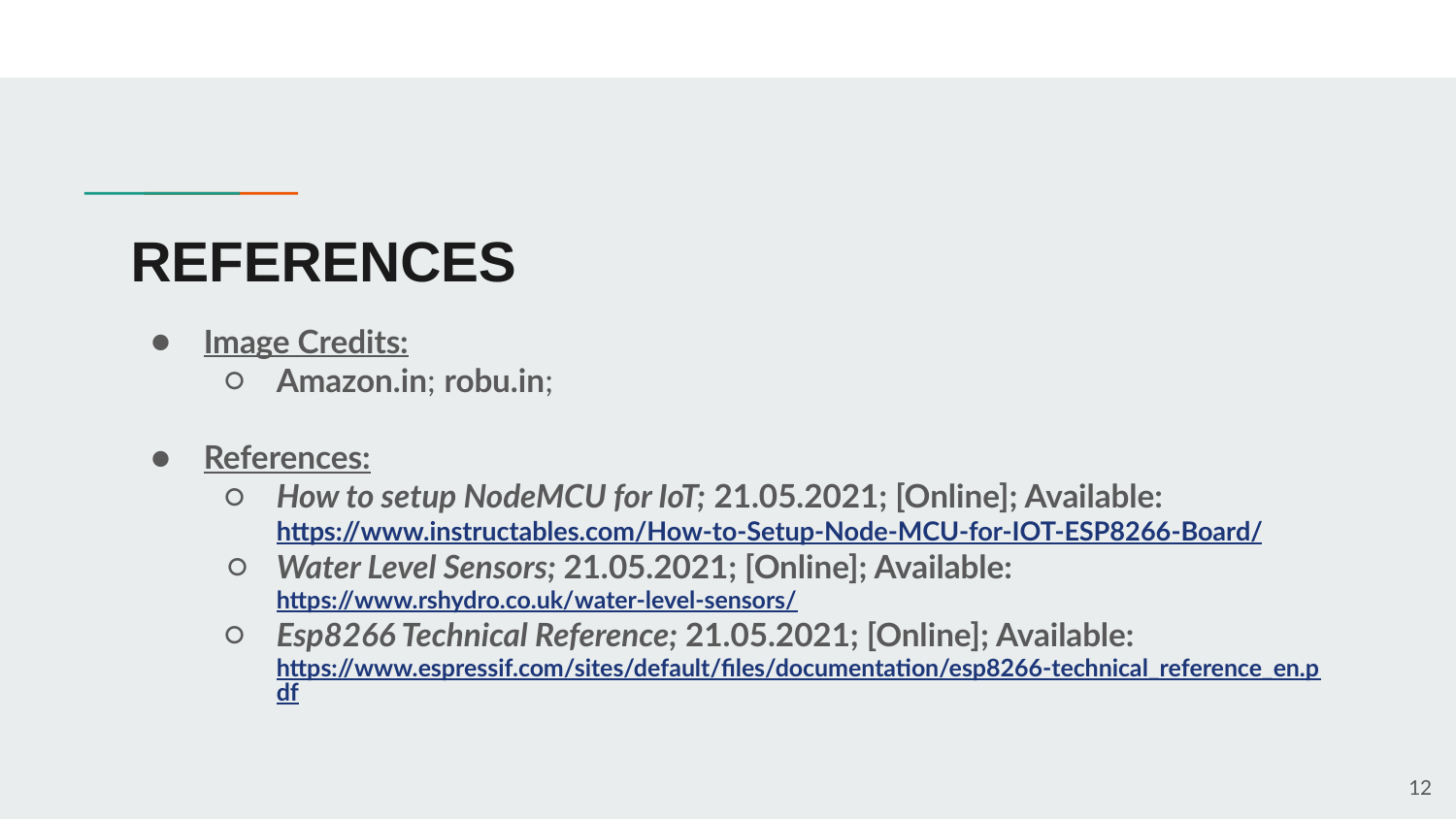

# REFERENCES
Image Credits:
Amazon.in; robu.in;

References:
How to setup NodeMCU for IoT; 21.05.2021; [Online]; Available: https://www.instructables.com/How-to-Setup-Node-MCU-for-IOT-ESP8266-Board/
Water Level Sensors; 21.05.2021; [Online]; Available: https://www.rshydro.co.uk/water-level-sensors/
Esp8266 Technical Reference; 21.05.2021; [Online]; Available: https://www.espressif.com/sites/default/files/documentation/esp8266-technical_reference_en.pdf

12